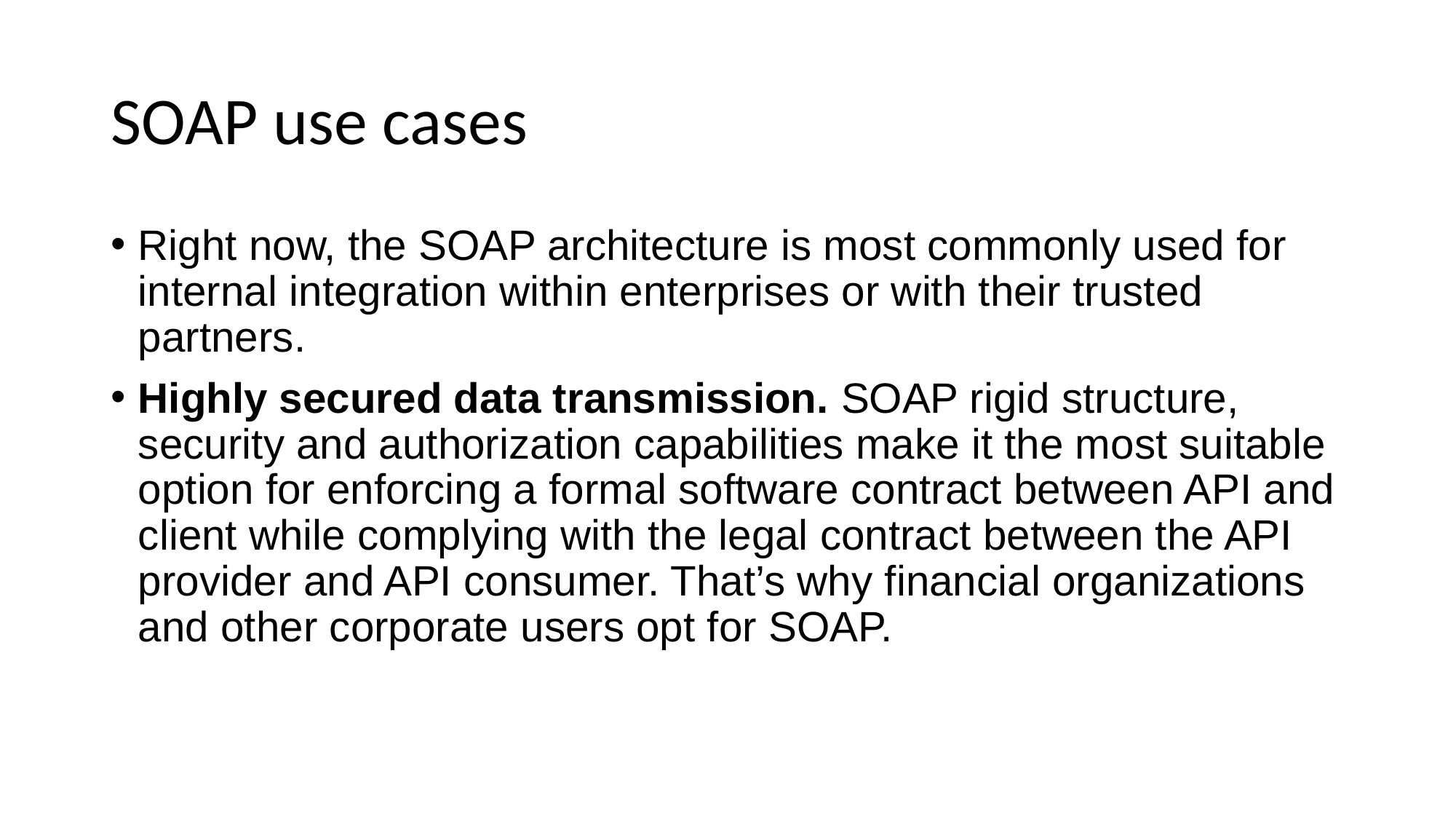

# SOAP use cases
Right now, the SOAP architecture is most commonly used for internal integration within enterprises or with their trusted partners.
Highly secured data transmission. SOAP rigid structure, security and authorization capabilities make it the most suitable option for enforcing a formal software contract between API and client while complying with the legal contract between the API provider and API consumer. That’s why financial organizations and other corporate users opt for SOAP.